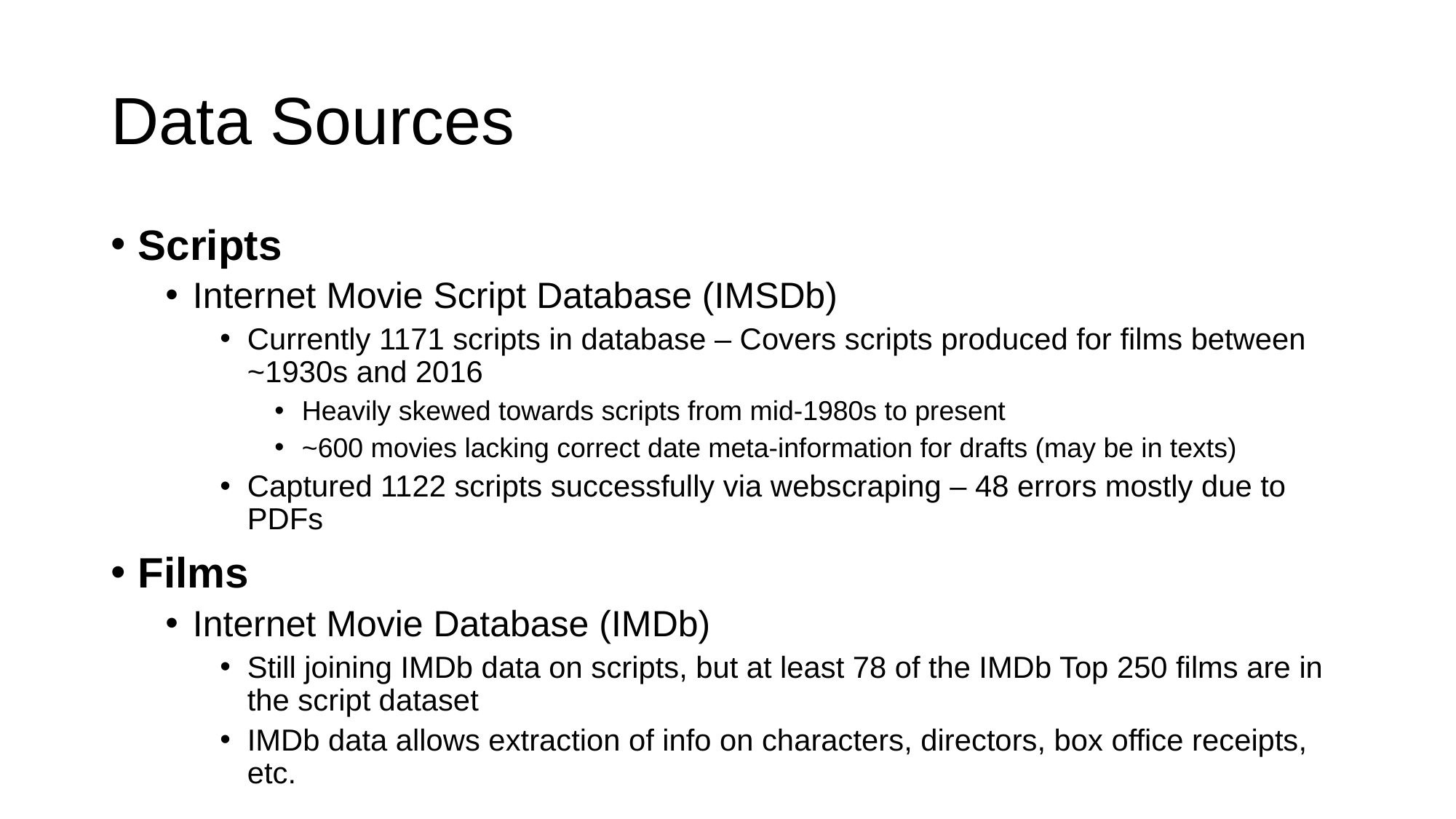

# Data Sources
Scripts
Internet Movie Script Database (IMSDb)
Currently 1171 scripts in database – Covers scripts produced for films between ~1930s and 2016
Heavily skewed towards scripts from mid-1980s to present
~600 movies lacking correct date meta-information for drafts (may be in texts)
Captured 1122 scripts successfully via webscraping – 48 errors mostly due to PDFs
Films
Internet Movie Database (IMDb)
Still joining IMDb data on scripts, but at least 78 of the IMDb Top 250 films are in the script dataset
IMDb data allows extraction of info on characters, directors, box office receipts, etc.